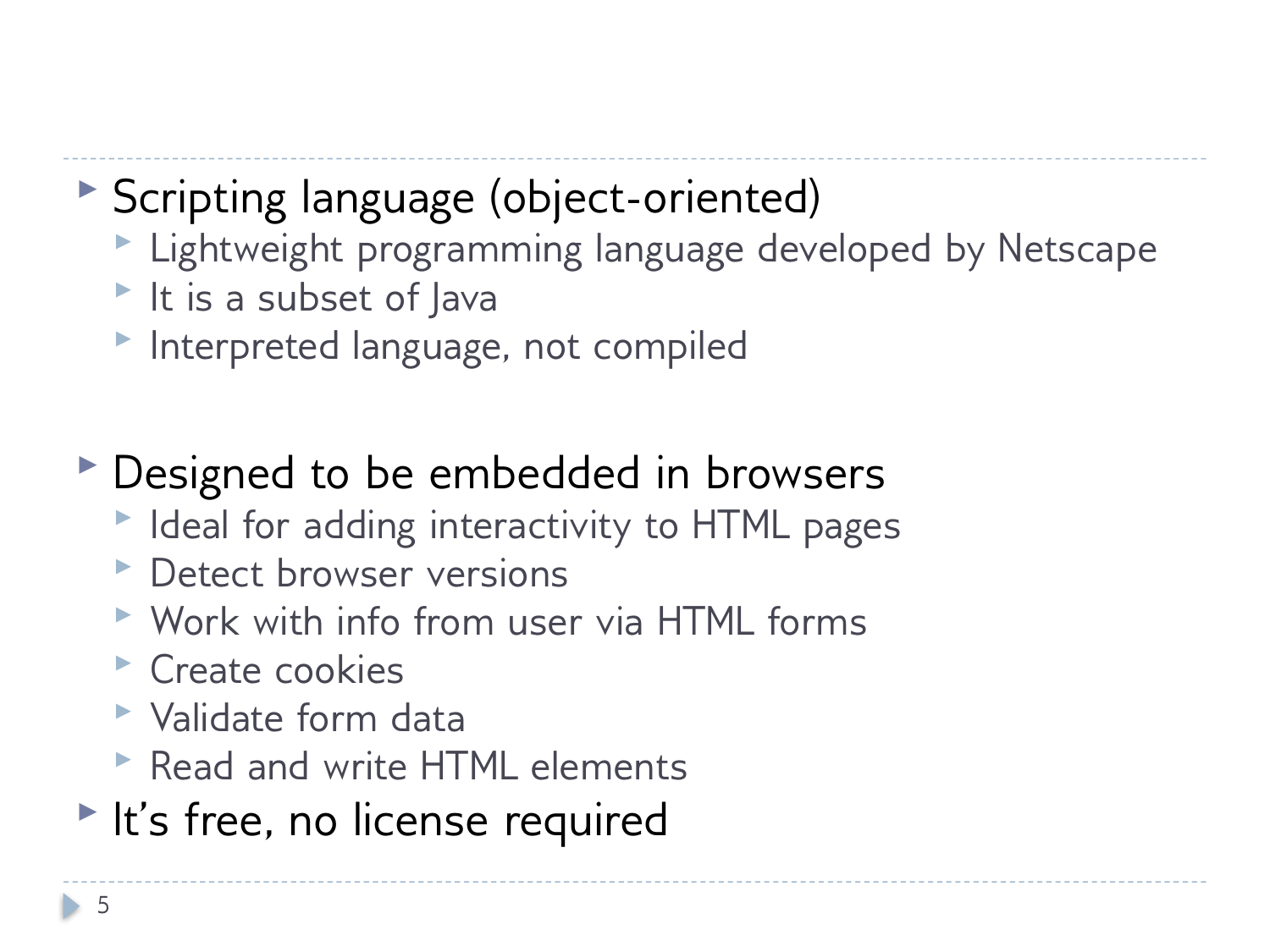

#
Scripting language (object-oriented)
Lightweight programming language developed by Netscape
It is a subset of Java
Interpreted language, not compiled

Designed to be embedded in browsers
Ideal for adding interactivity to HTML pages
Detect browser versions
Work with info from user via HTML forms
Create cookies
Validate form data
Read and write HTML elements
It’s free, no license required

5